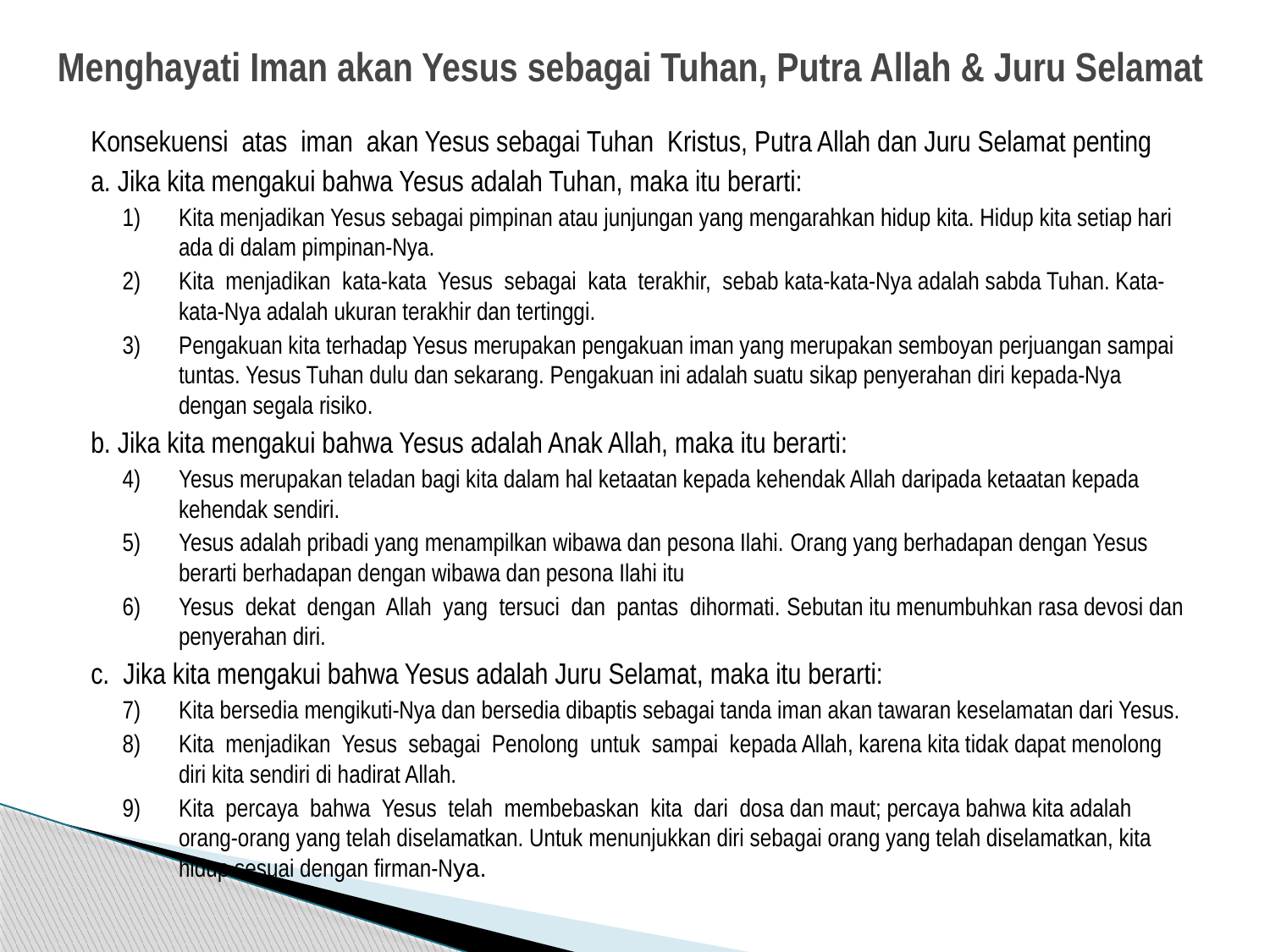

# Menghayati Iman akan Yesus sebagai Tuhan, Putra Allah & Juru Selamat
Konsekuensi  atas  iman  akan Yesus sebagai Tuhan  Kristus, Putra Allah dan Juru Selamat penting
a. Jika kita mengakui bahwa Yesus adalah Tuhan, maka itu berarti:
Kita menjadikan Yesus sebagai pimpinan atau junjungan yang mengarahkan hidup kita. Hidup kita setiap hari ada di dalam pimpinan-Nya.
Kita  menjadikan  kata-kata  Yesus  sebagai  kata  terakhir,  sebab kata-kata-Nya adalah sabda Tuhan. Kata-kata-Nya adalah ukuran terakhir dan tertinggi.
Pengakuan kita terhadap Yesus merupakan pengakuan iman yang merupakan semboyan perjuangan sampai tuntas. Yesus Tuhan dulu dan sekarang. Pengakuan ini adalah suatu sikap penyerahan diri kepada-Nya dengan segala risiko.
b. Jika kita mengakui bahwa Yesus adalah Anak Allah, maka itu berarti:
Yesus merupakan teladan bagi kita dalam hal ketaatan kepada kehendak Allah daripada ketaatan kepada kehendak sendiri.
Yesus adalah pribadi yang menampilkan wibawa dan pesona Ilahi. Orang yang berhadapan dengan Yesus berarti berhadapan dengan wibawa dan pesona Ilahi itu
Yesus  dekat  dengan  Allah  yang  tersuci  dan  pantas  dihormati. Sebutan itu menumbuhkan rasa devosi dan penyerahan diri.
c.  Jika kita mengakui bahwa Yesus adalah Juru Selamat, maka itu berarti:
Kita bersedia mengikuti-Nya dan bersedia dibaptis sebagai tanda iman akan tawaran keselamatan dari Yesus.
Kita  menjadikan  Yesus  sebagai  Penolong  untuk  sampai  kepada Allah, karena kita tidak dapat menolong diri kita sendiri di hadirat Allah.
Kita  percaya  bahwa  Yesus  telah  membebaskan  kita  dari  dosa dan maut; percaya bahwa kita adalah orang-orang yang telah diselamatkan. Untuk menunjukkan diri sebagai orang yang telah diselamatkan, kita hidup sesuai dengan firman-Nya.